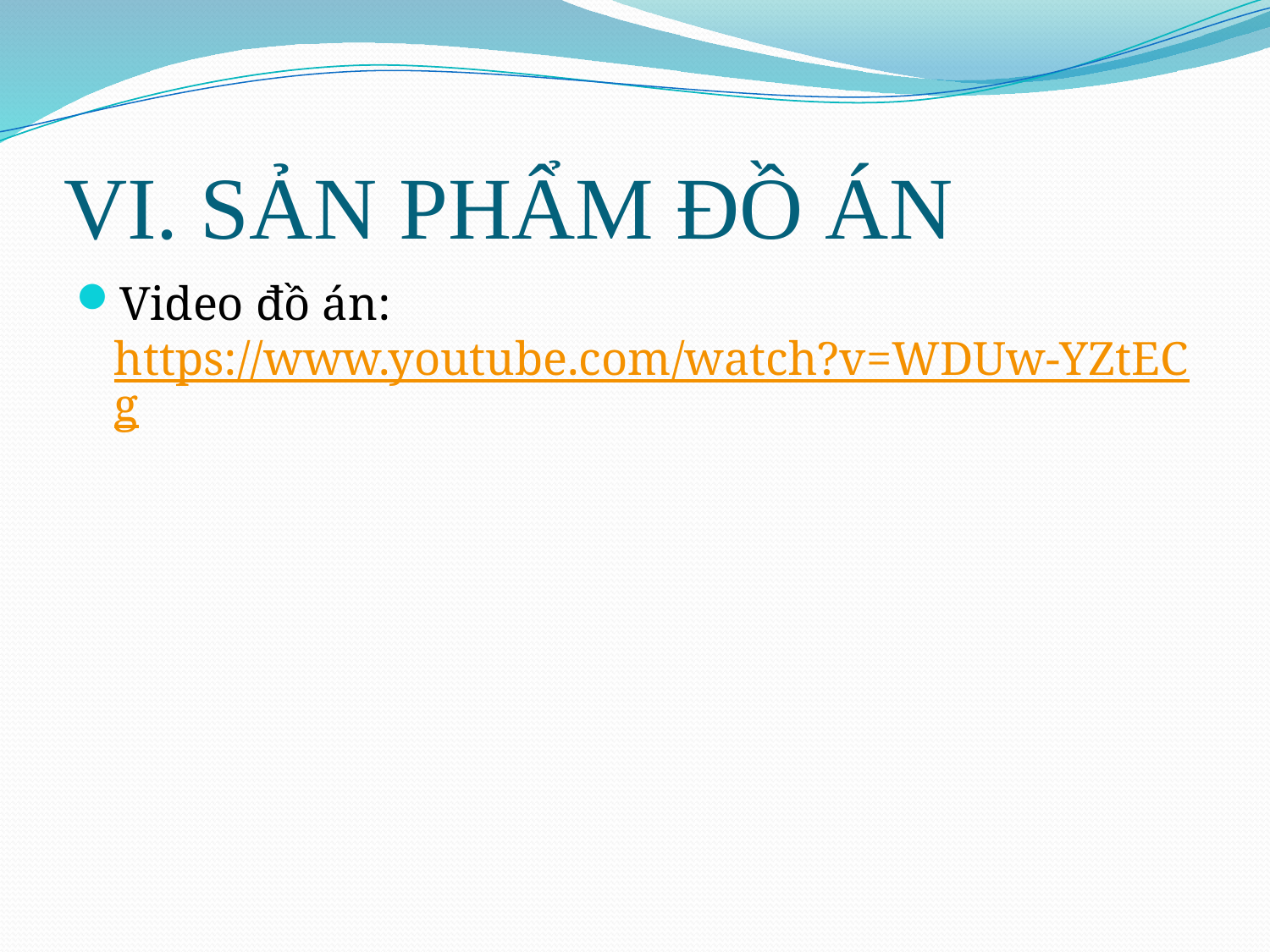

# VI. SẢN PHẨM ĐỒ ÁN
Video đồ án: https://www.youtube.com/watch?v=WDUw-YZtECg